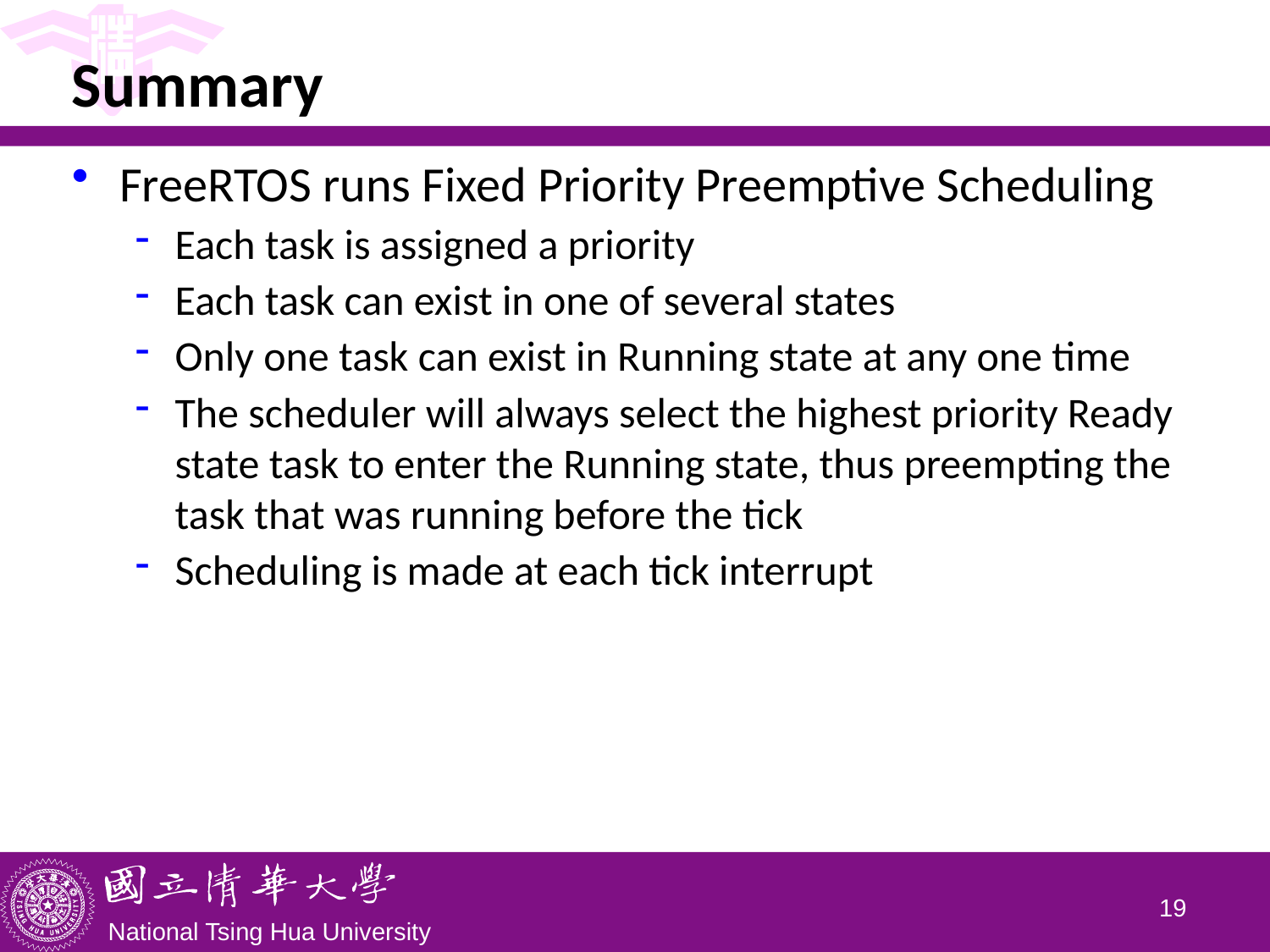

# Summary
FreeRTOS runs Fixed Priority Preemptive Scheduling
Each task is assigned a priority
Each task can exist in one of several states
Only one task can exist in Running state at any one time
The scheduler will always select the highest priority Ready state task to enter the Running state, thus preempting the task that was running before the tick
Scheduling is made at each tick interrupt
19